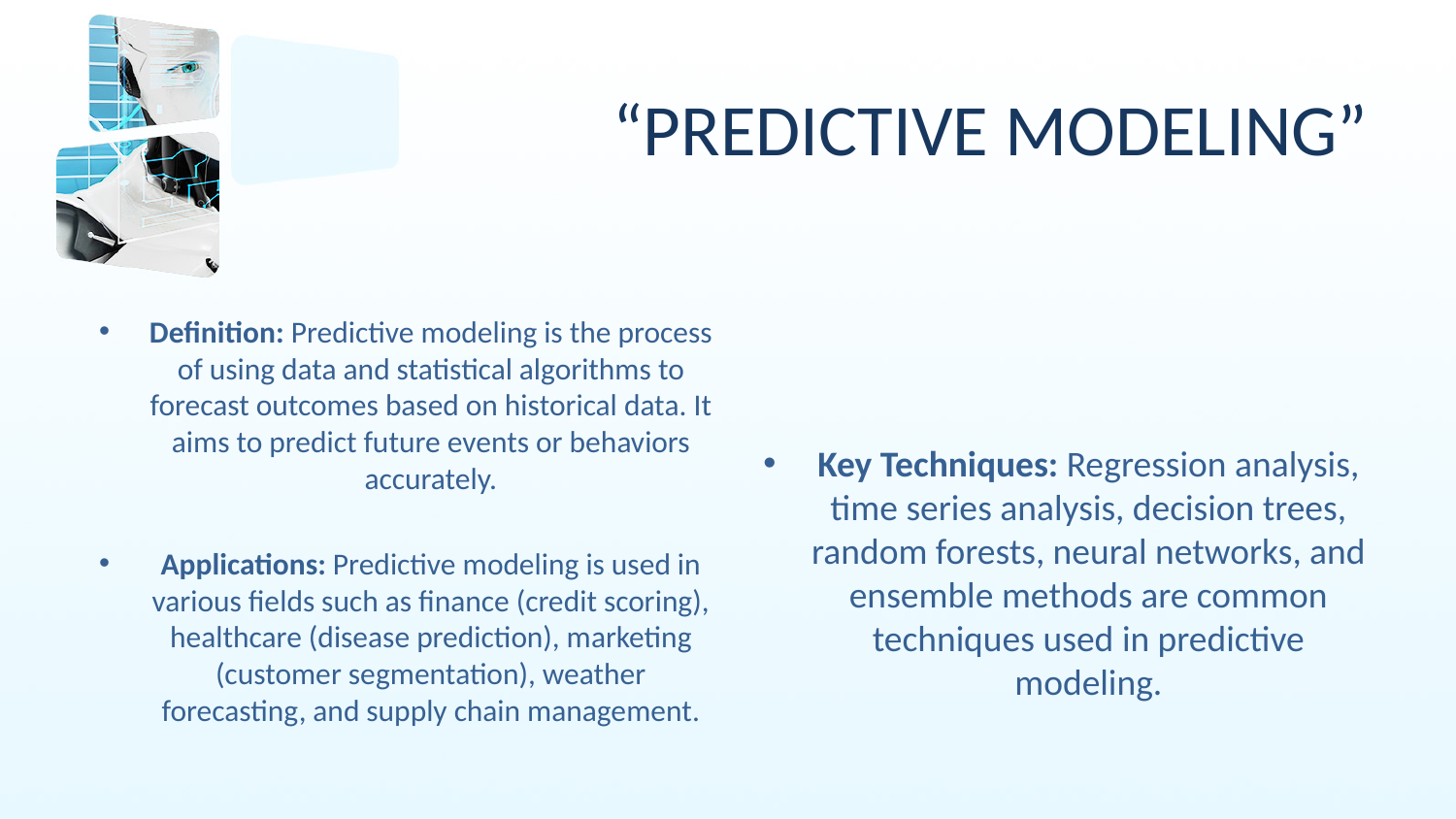

# “PREDICTIVE MODELING”
Definition: Predictive modeling is the process of using data and statistical algorithms to forecast outcomes based on historical data. It aims to predict future events or behaviors accurately.

Applications: Predictive modeling is used in various fields such as finance (credit scoring), healthcare (disease prediction), marketing (customer segmentation), weather forecasting, and supply chain management.

Key Techniques: Regression analysis, time series analysis, decision trees, random forests, neural networks, and ensemble methods are common techniques used in predictive modeling.